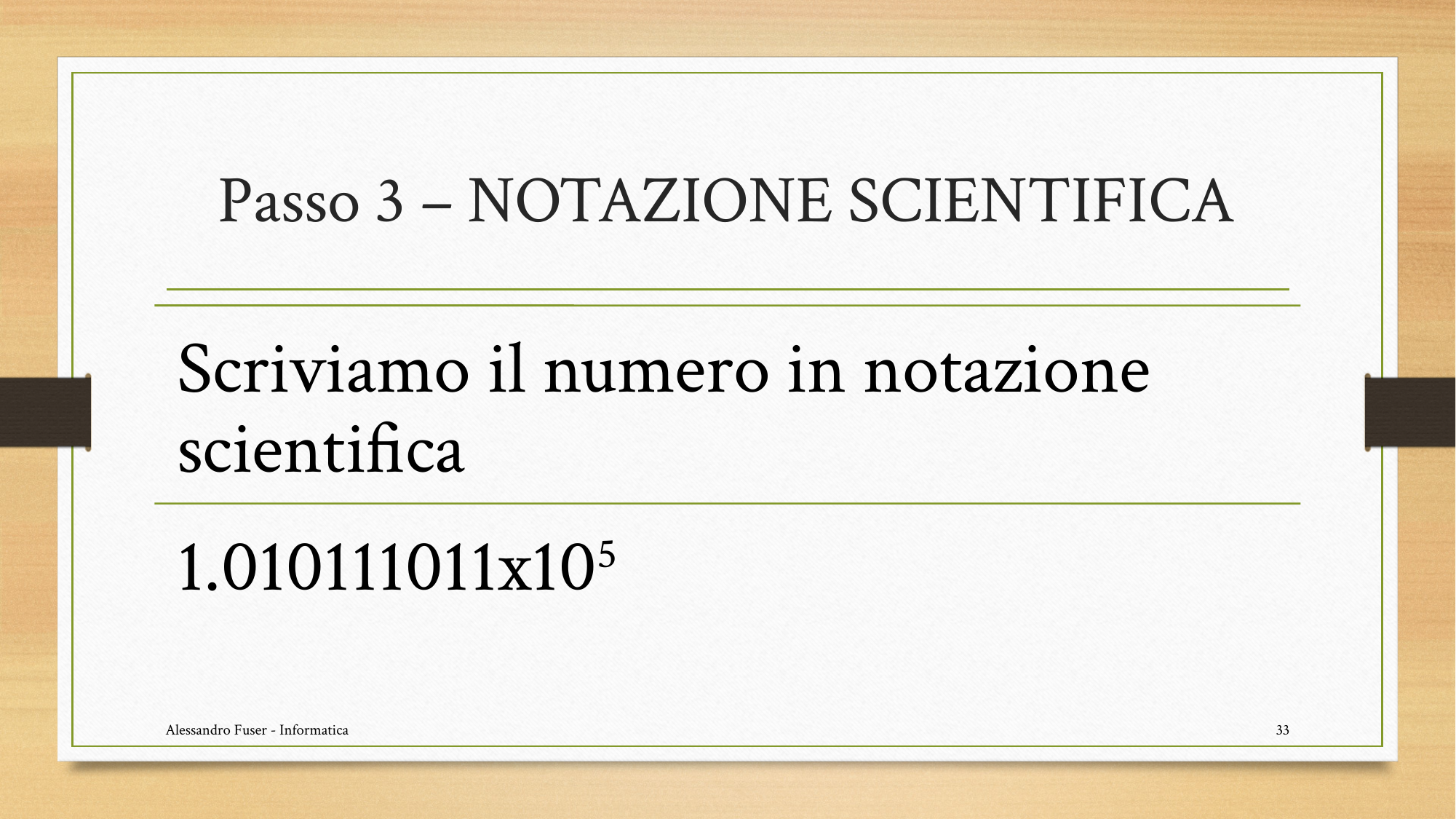

# Passo 3 – NOTAZIONE SCIENTIFICA
Scriviamo il numero in notazione scientifica
1.010111011x105
Alessandro Fuser - Informatica
33